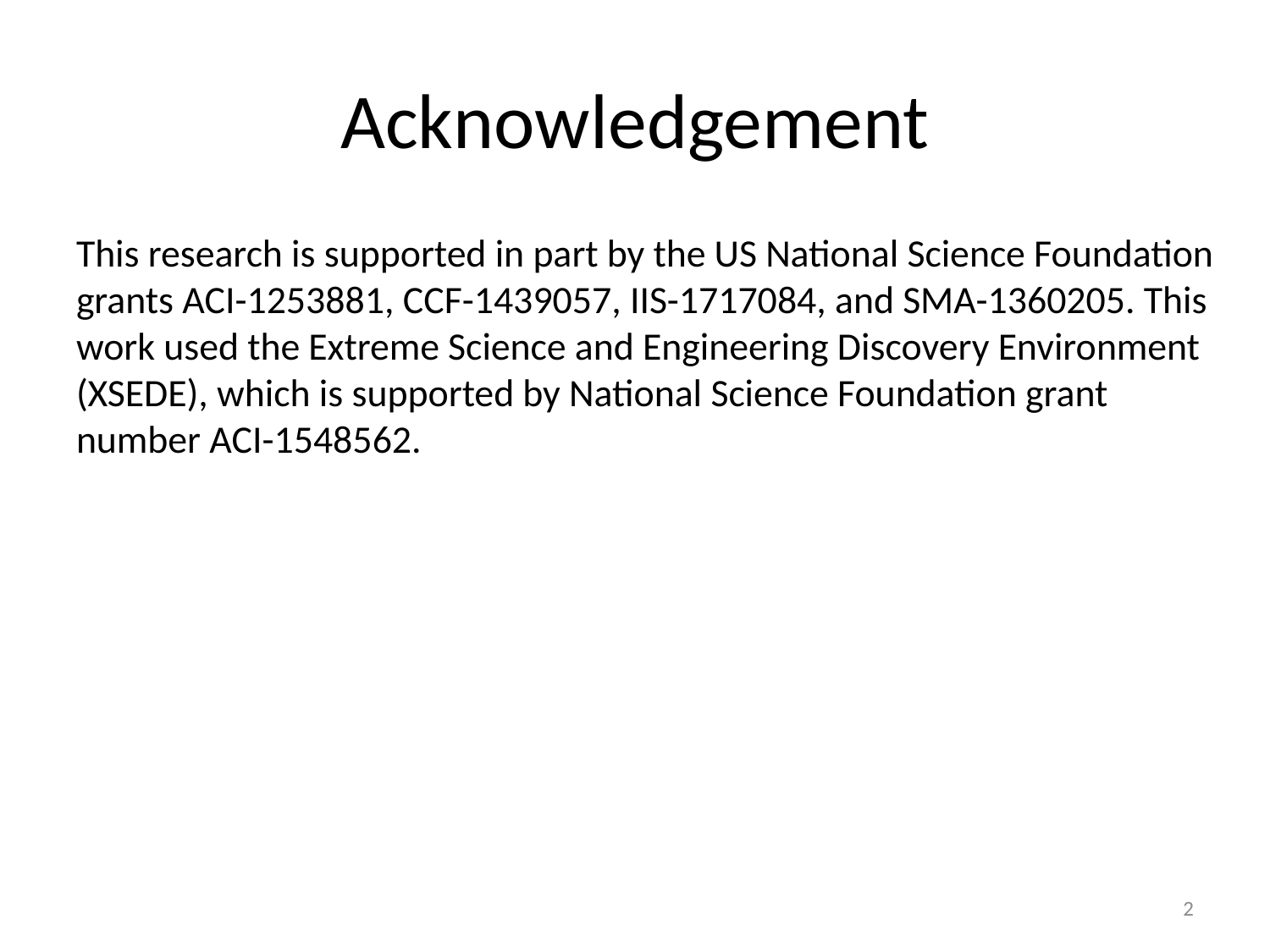

# Acknowledgement
This research is supported in part by the US National Science Foundation grants ACI-1253881, CCF-1439057, IIS-1717084, and SMA-1360205. This work used the Extreme Science and Engineering Discovery Environment (XSEDE), which is supported by National Science Foundation grant number ACI-1548562.
2